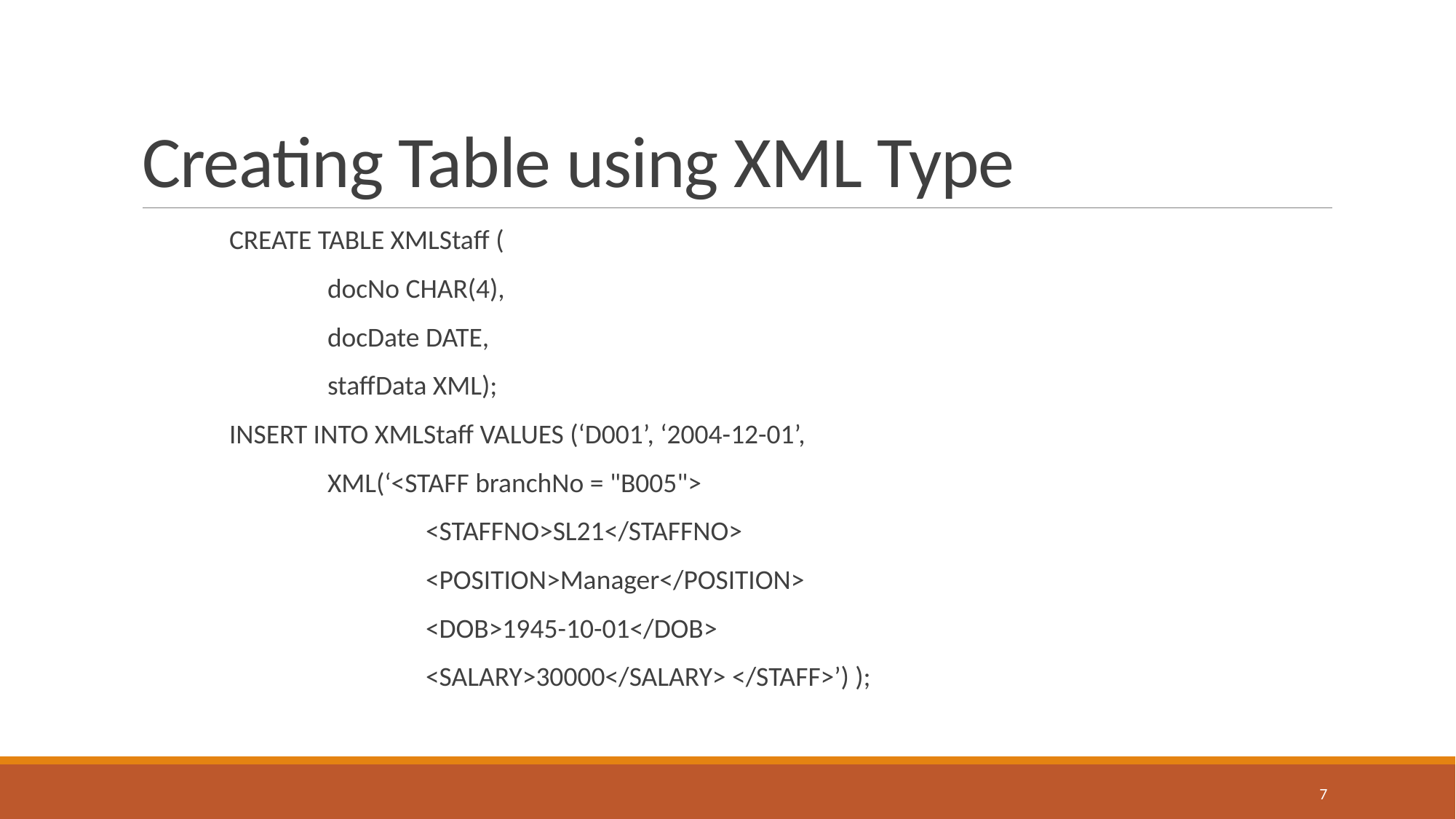

# Creating Table using XML Type
	CREATE TABLE XMLStaff (
		docNo CHAR(4),
		docDate DATE,
		staffData XML);
	INSERT INTO XMLStaff VALUES (‘D001’, ‘2004-12-01’,
		XML(‘<STAFF branchNo = "B005">
			<STAFFNO>SL21</STAFFNO>
			<POSITION>Manager</POSITION>
			<DOB>1945-10-01</DOB>
			<SALARY>30000</SALARY> </STAFF>’) );

7